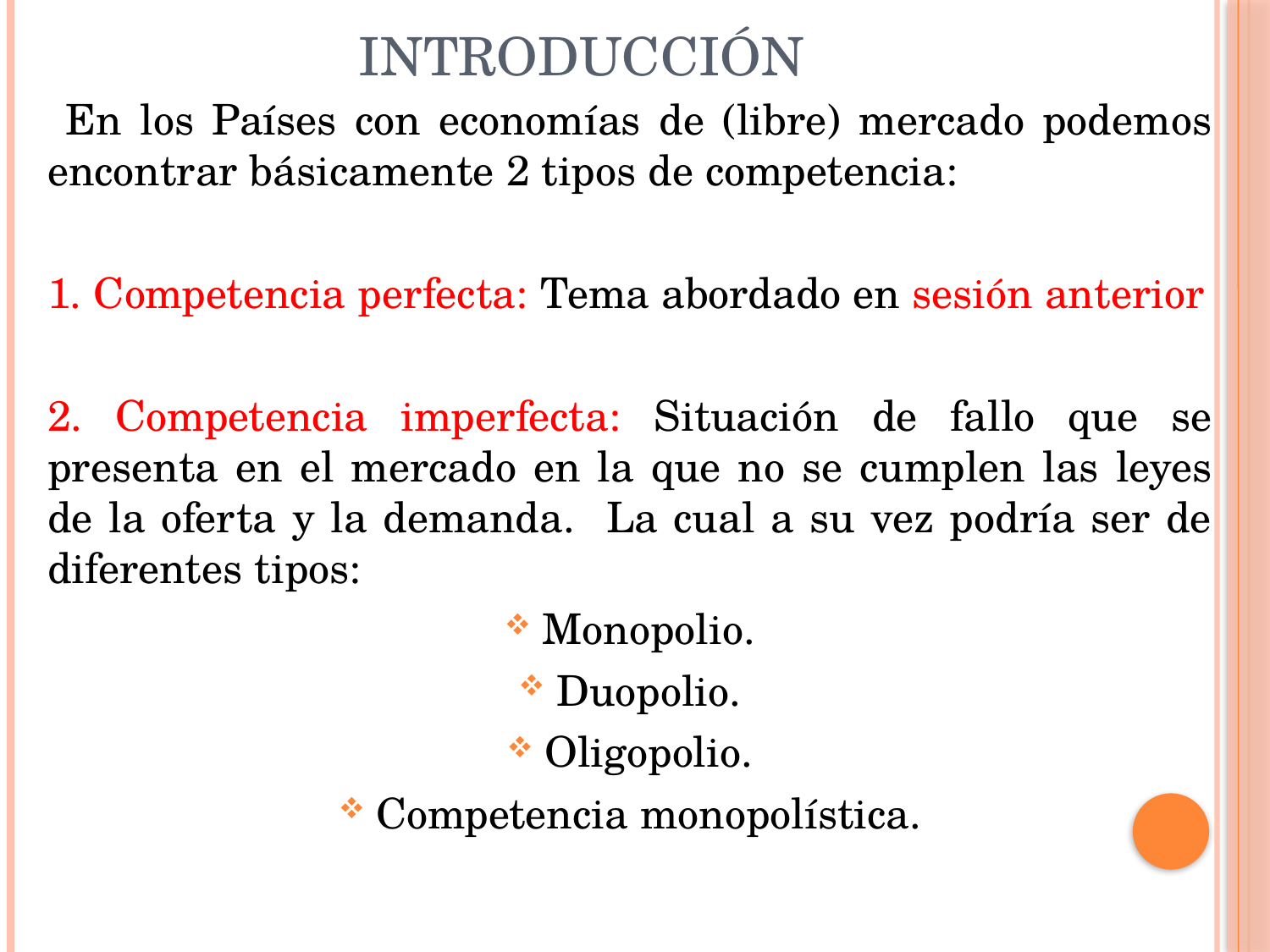

# Introducción
 En los Países con economías de (libre) mercado podemos encontrar básicamente 2 tipos de competencia:

1. Competencia perfecta: Tema abordado en sesión anterior

2. Competencia imperfecta: Situación de fallo que se presenta en el mercado en la que no se cumplen las leyes de la oferta y la demanda.  La cual a su vez podría ser de diferentes tipos:
Monopolio.
Duopolio.
Oligopolio.
Competencia monopolística.